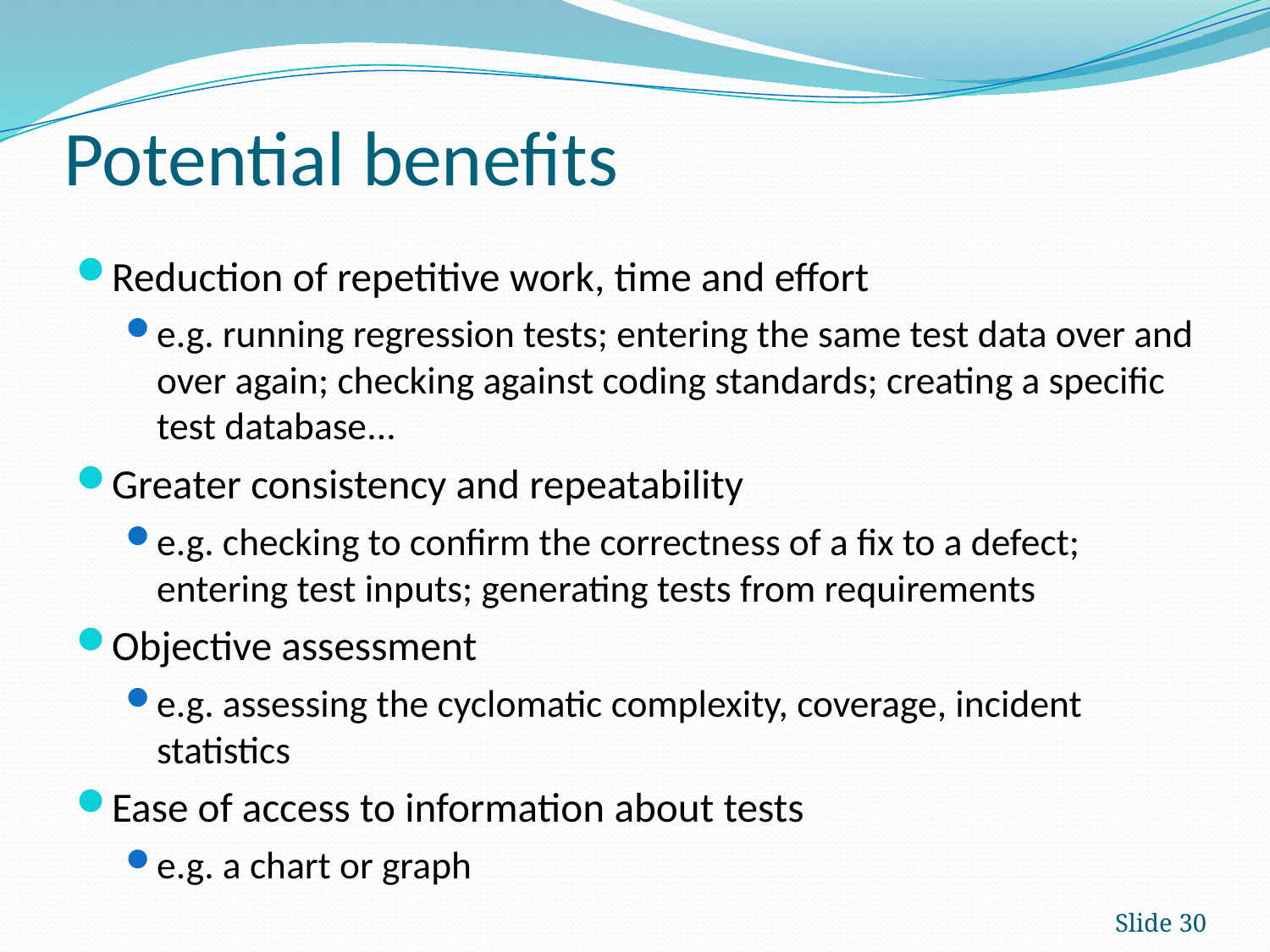

# Potential benefits
Reduction of repetitive work, time and effort
e.g. running regression tests; entering the same test data over and over again; checking against coding standards; creating a specific test database...
Greater consistency and repeatability
e.g. checking to confirm the correctness of a fix to a defect; entering test inputs; generating tests from requirements
Objective assessment
e.g. assessing the cyclomatic complexity, coverage, incident statistics
Ease of access to information about tests
e.g. a chart or graph
Slide 30